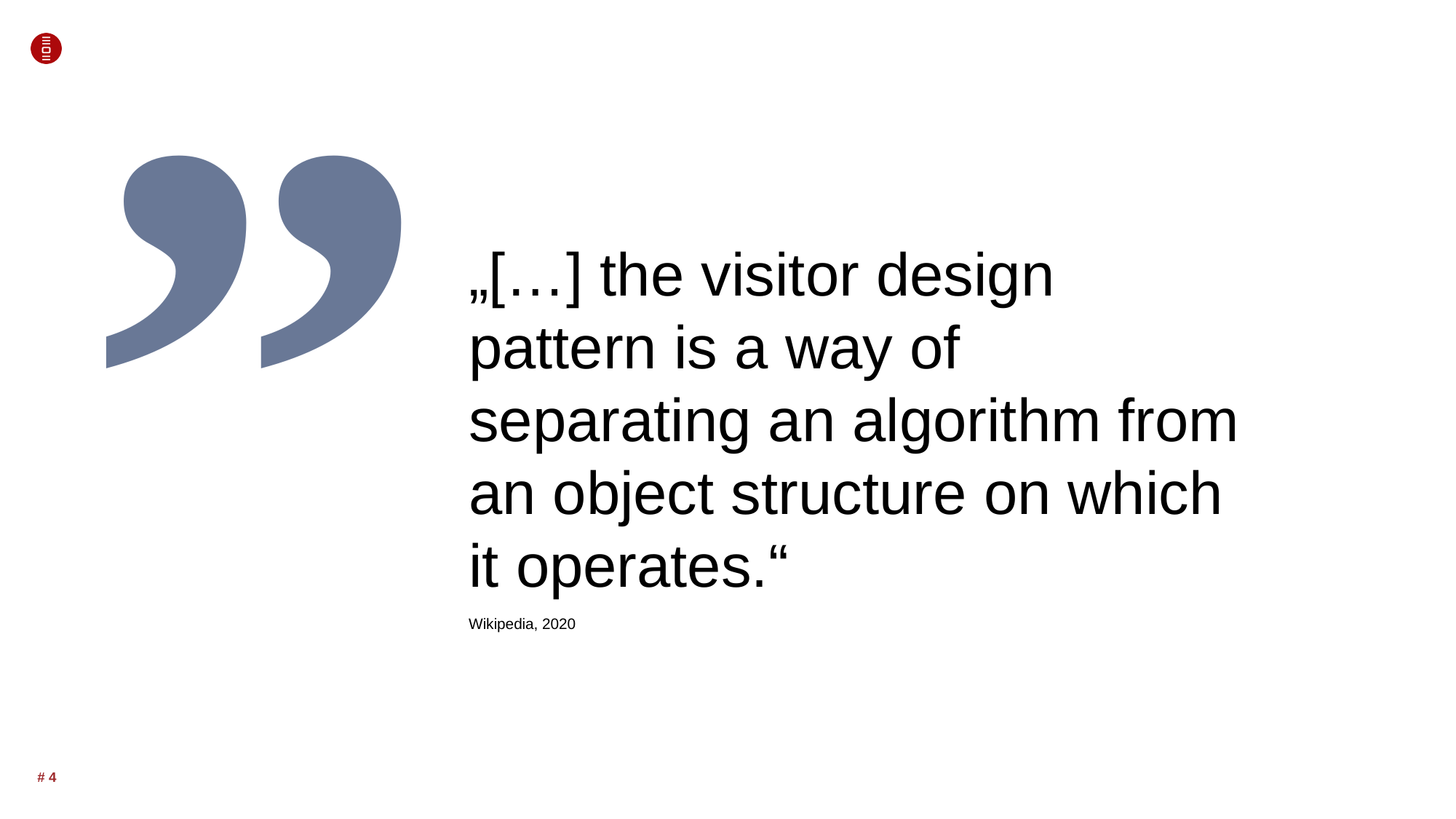

„
„[…] the visitor design pattern is a way of separating an algorithm from an object structure on which it operates.“
Wikipedia, 2020